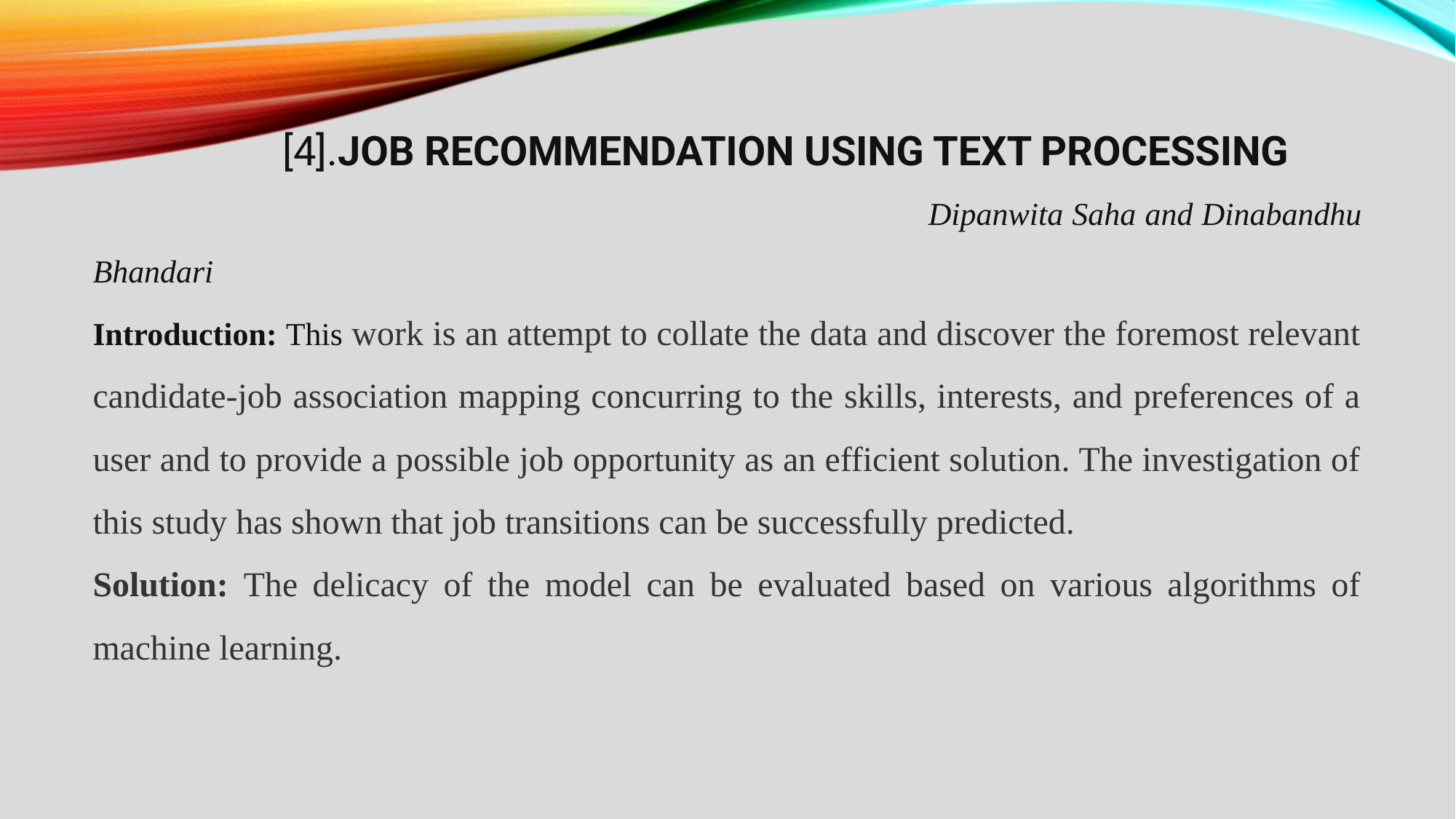

[4].JOB RECOMMENDATION USING TEXT PROCESSING
                                                                                             Dipanwita Saha and Dinabandhu Bhandari
Introduction: This work is an attempt to collate the data and discover the foremost relevant candidate-job association mapping concurring to the skills, interests, and preferences of a user and to provide a possible job opportunity as an efficient solution. The investigation of this study has shown that job transitions can be successfully predicted.
Solution: The delicacy of the model can be evaluated based on various algorithms of machine learning.